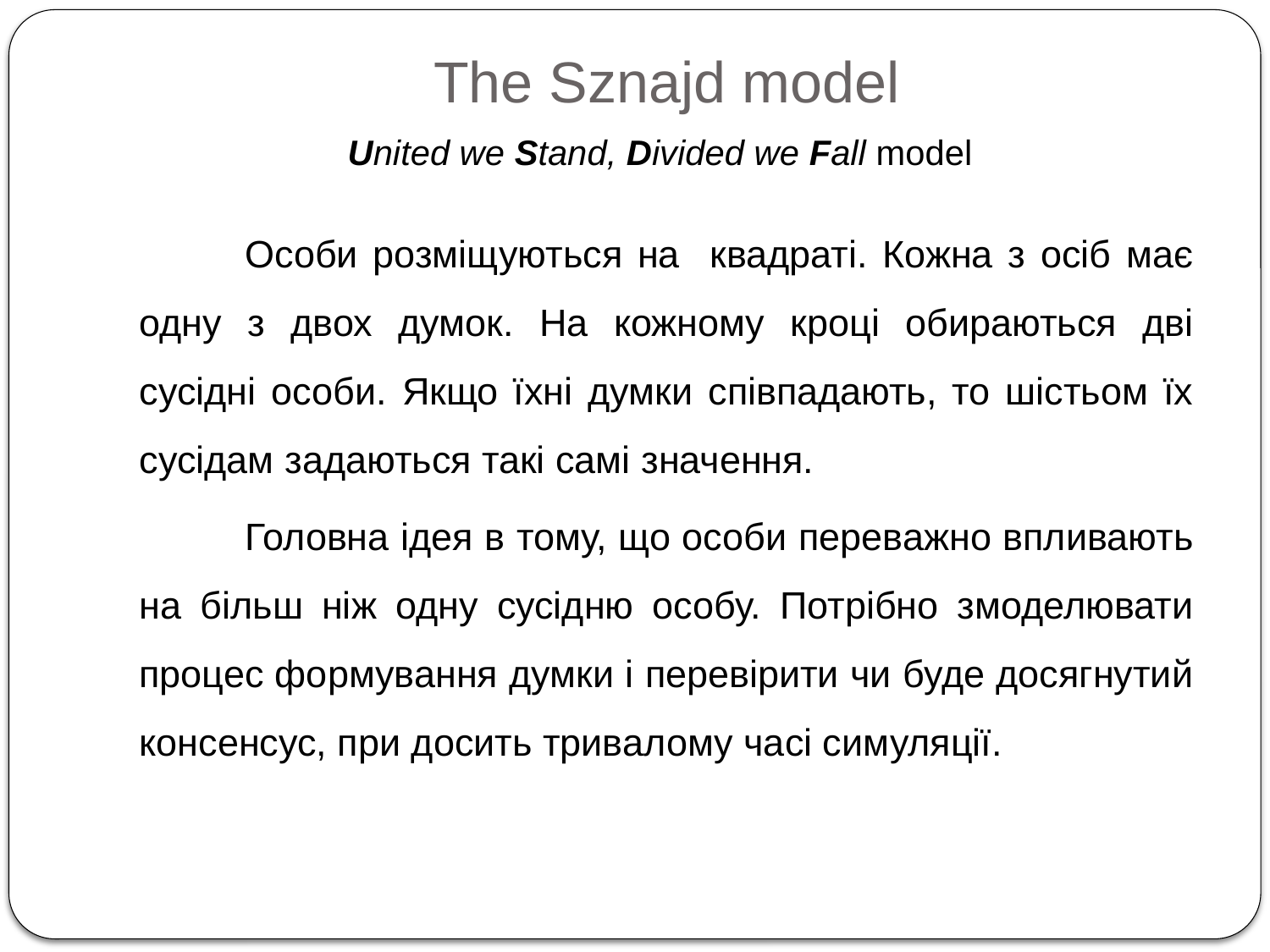

# The Sznajd model
United we Stand, Divided we Fall model
	Особи розміщуються на  квадраті. Кожна з осіб має одну з двох думок. На кожному кроці обираються дві сусідні особи. Якщо їхні думки співпадають, то шістьом їх сусідам задаються такі самі значення.
	Головна ідея в тому, що особи переважно впливають на більш ніж одну сусідню особу. Потрібно змоделювати процес формування думки і перевірити чи буде досягнутий консенсус, при досить тривалому часі симуляції.